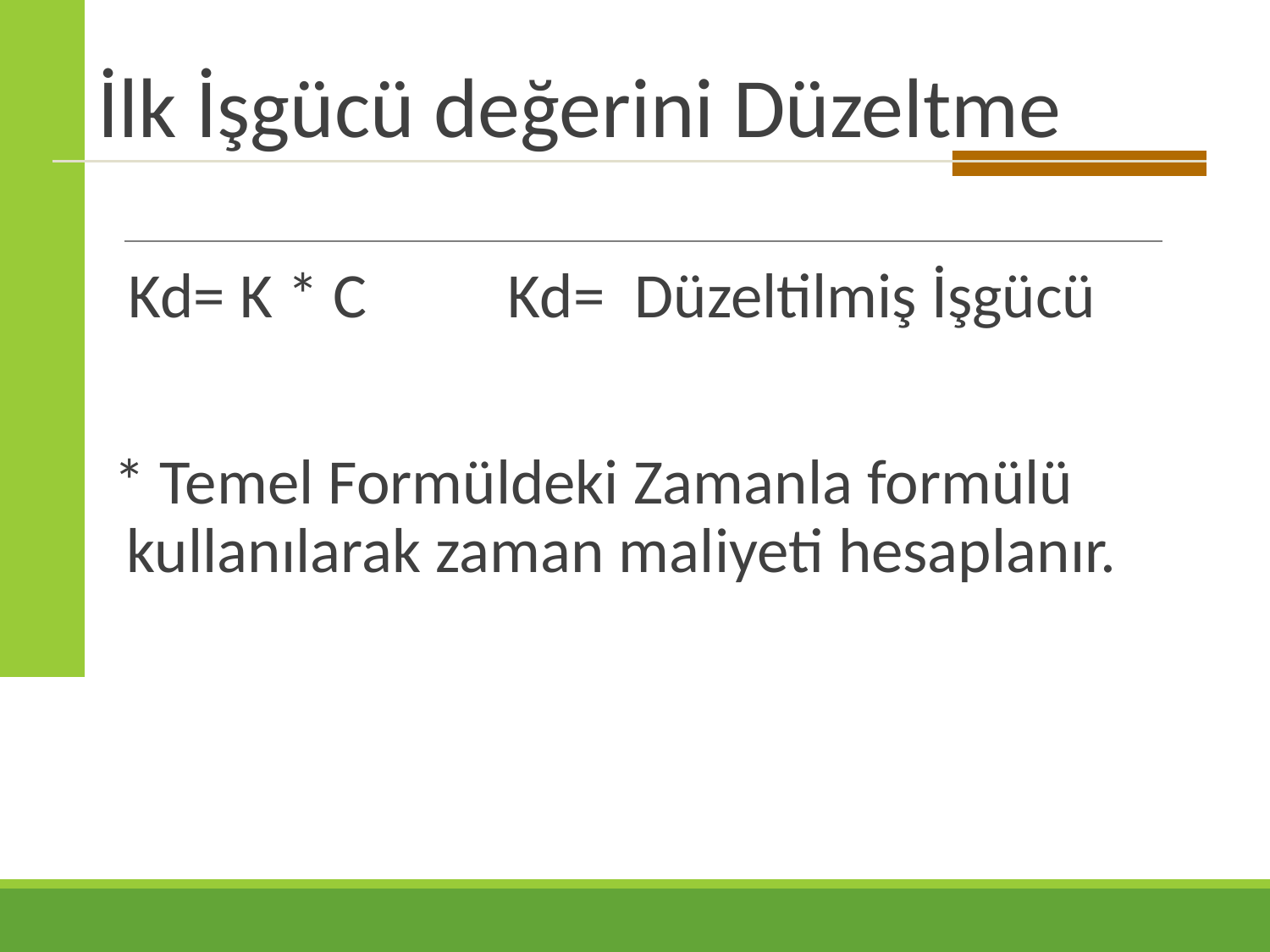

# İlk İşgücü değerini Düzeltme
Kd= K * C		Kd=	Düzeltilmiş İşgücü

* Temel Formüldeki Zamanla formülü kullanılarak zaman maliyeti hesaplanır.